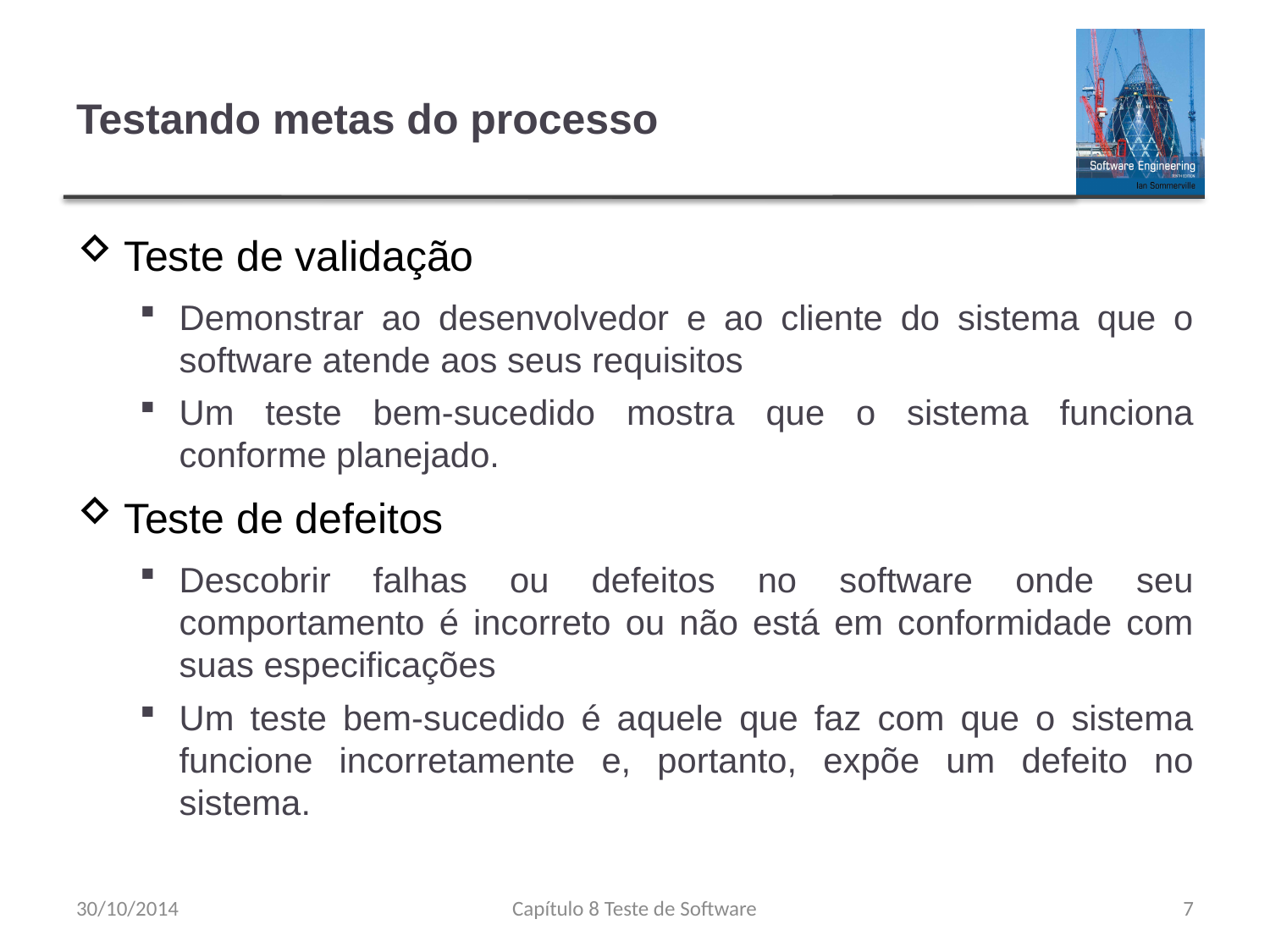

# Testando metas do processo
Teste de validação
Demonstrar ao desenvolvedor e ao cliente do sistema que o software atende aos seus requisitos
Um teste bem-sucedido mostra que o sistema funciona conforme planejado.
Teste de defeitos
Descobrir falhas ou defeitos no software onde seu comportamento é incorreto ou não está em conformidade com suas especificações
Um teste bem-sucedido é aquele que faz com que o sistema funcione incorretamente e, portanto, expõe um defeito no sistema.
30/10/2014
Capítulo 8 Teste de Software
7